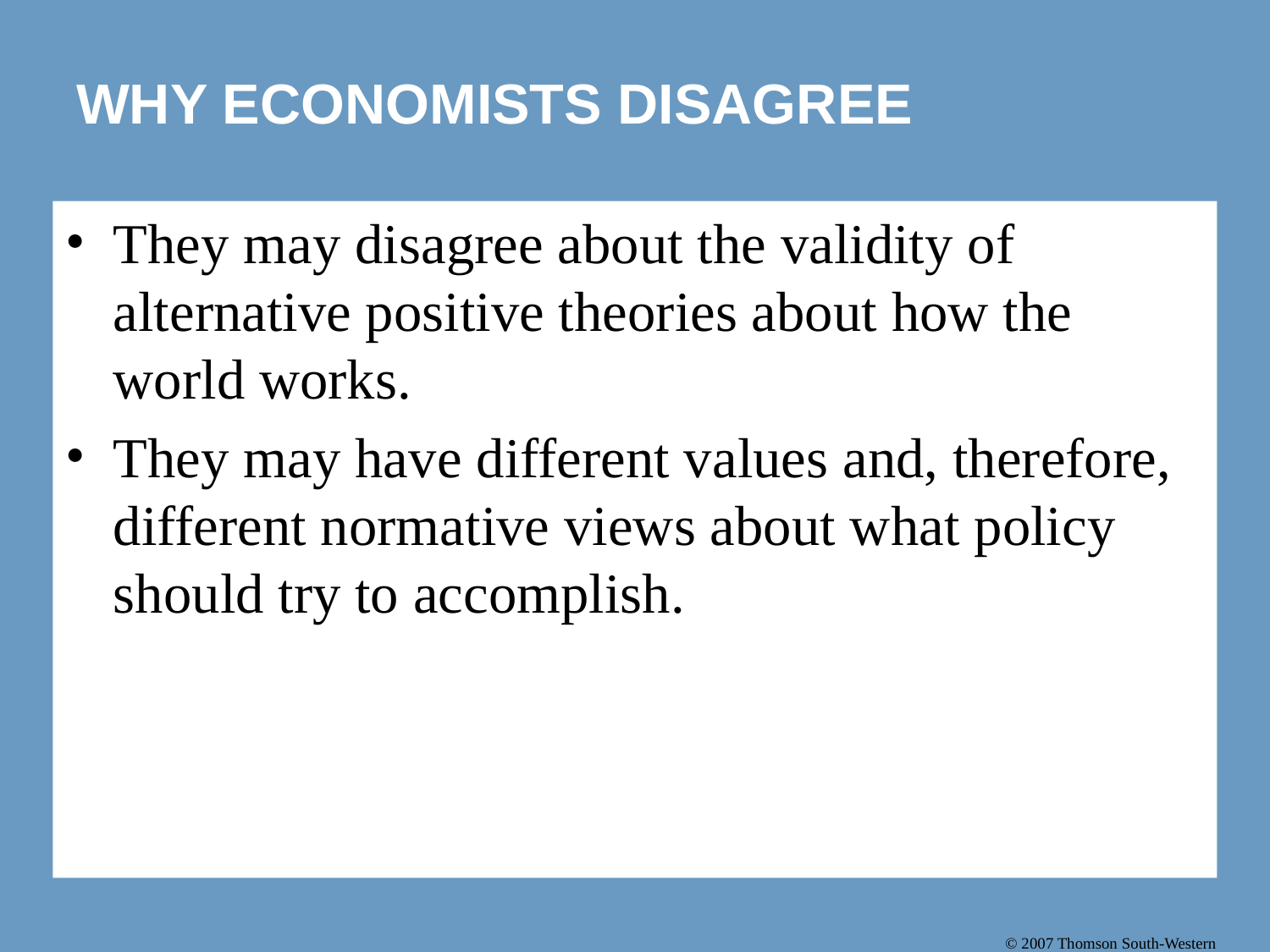

# WHY ECONOMISTS DISAGREE
They may disagree about the validity of alternative positive theories about how the world works.
They may have different values and, therefore, different normative views about what policy should try to accomplish.